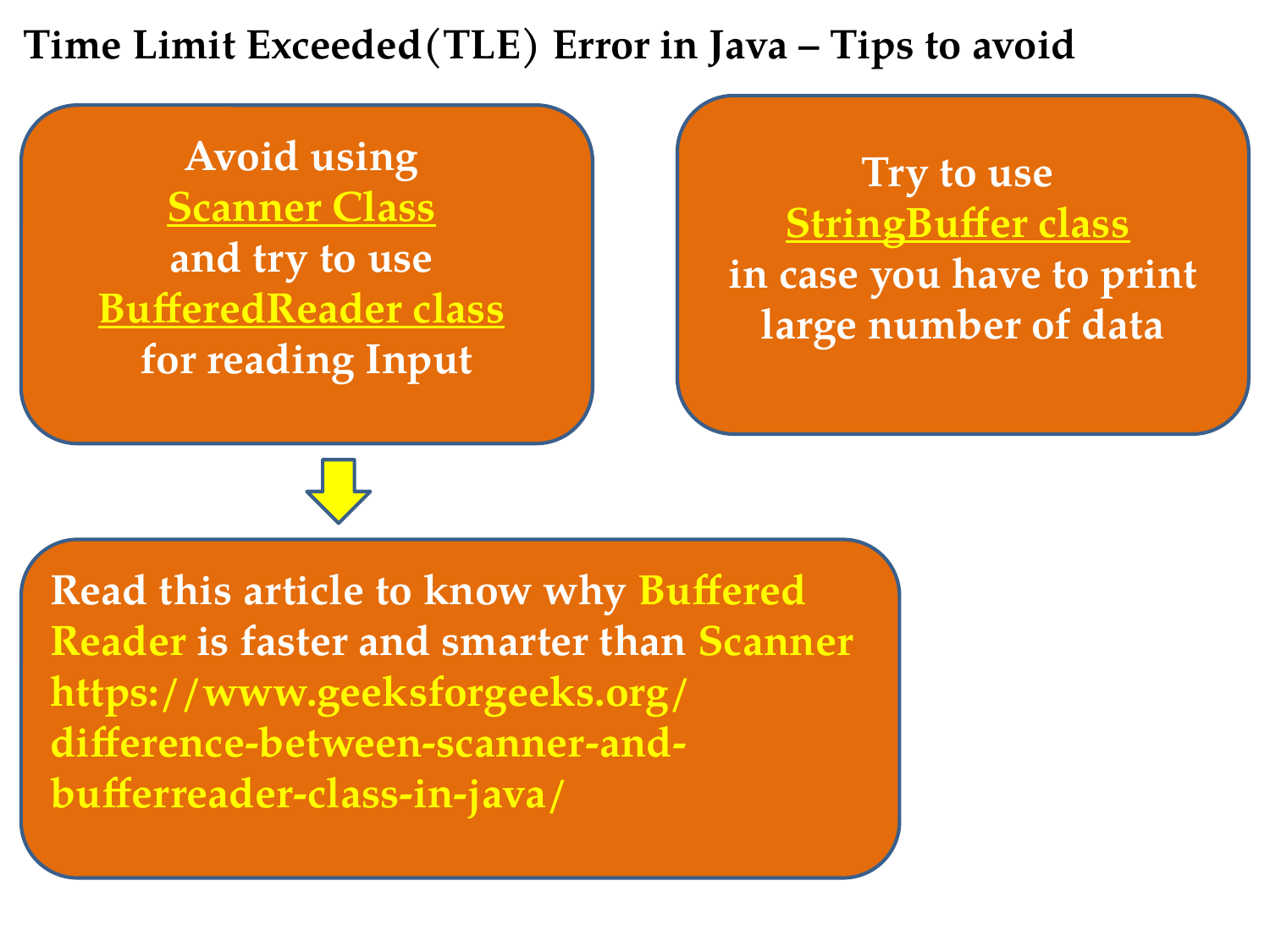

# Time Limit Exceeded(TLE) Error in Java – Tips to avoid

Try to use 
StringBuffer class 
in case you have to print large number of data

Avoid using 
Scanner Class 
and try to use 
BufferedReader class
for reading Input

Read this article to know why Buffered Reader is faster and smarter than Scanner
https://www.geeksforgeeks.org/difference-between-scanner-and-bufferreader-class-in-java/